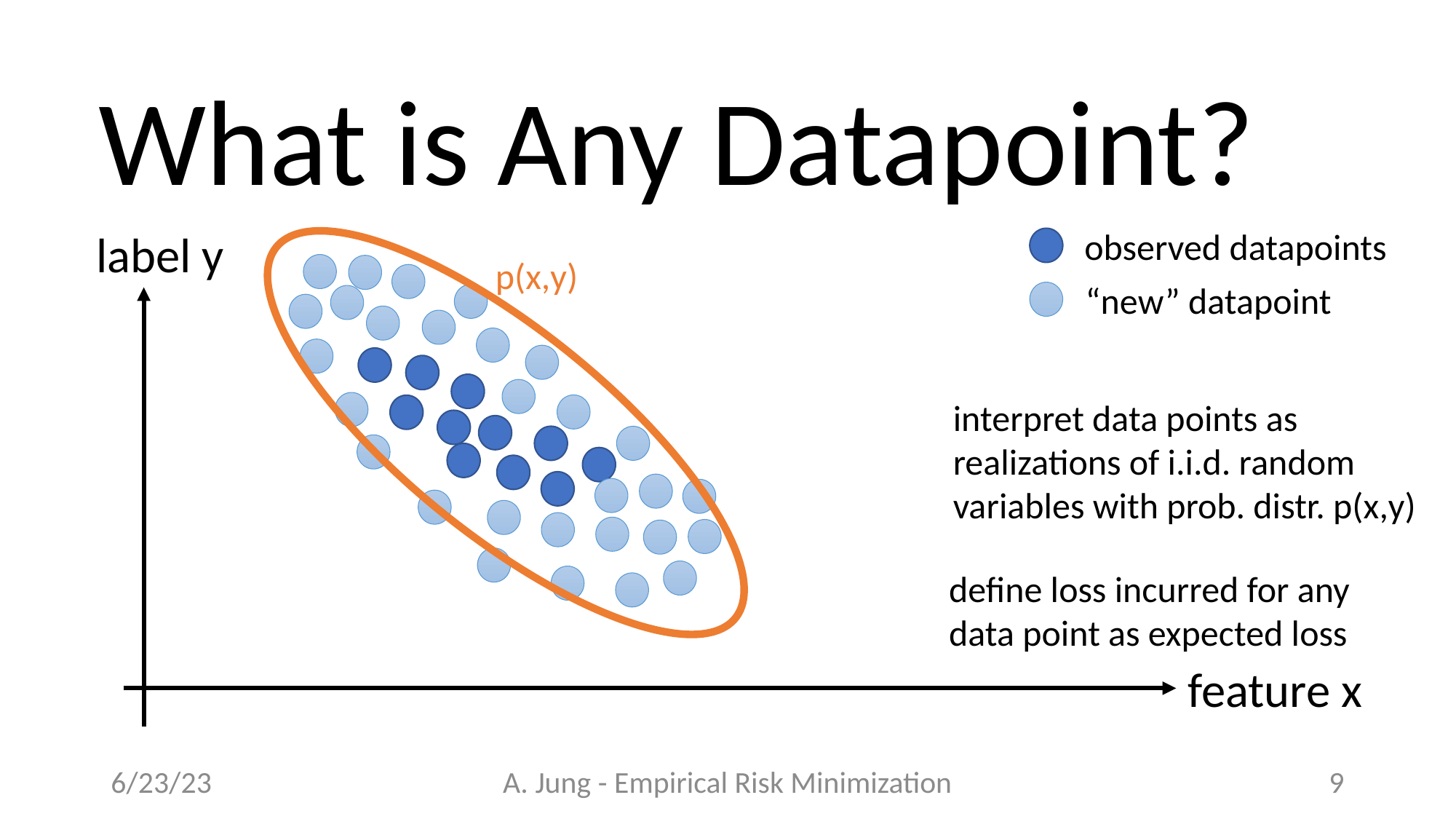

# What is Any Datapoint?
label y
observed datapoints

p(x,y)

“new” datapoint

interpret data points as
realizations of i.i.d. random
variables with prob. distr. p(x,y)

define loss incurred for any
data point as expected loss

feature x
6/23/23
A. Jung - Empirical Risk Minimization
9